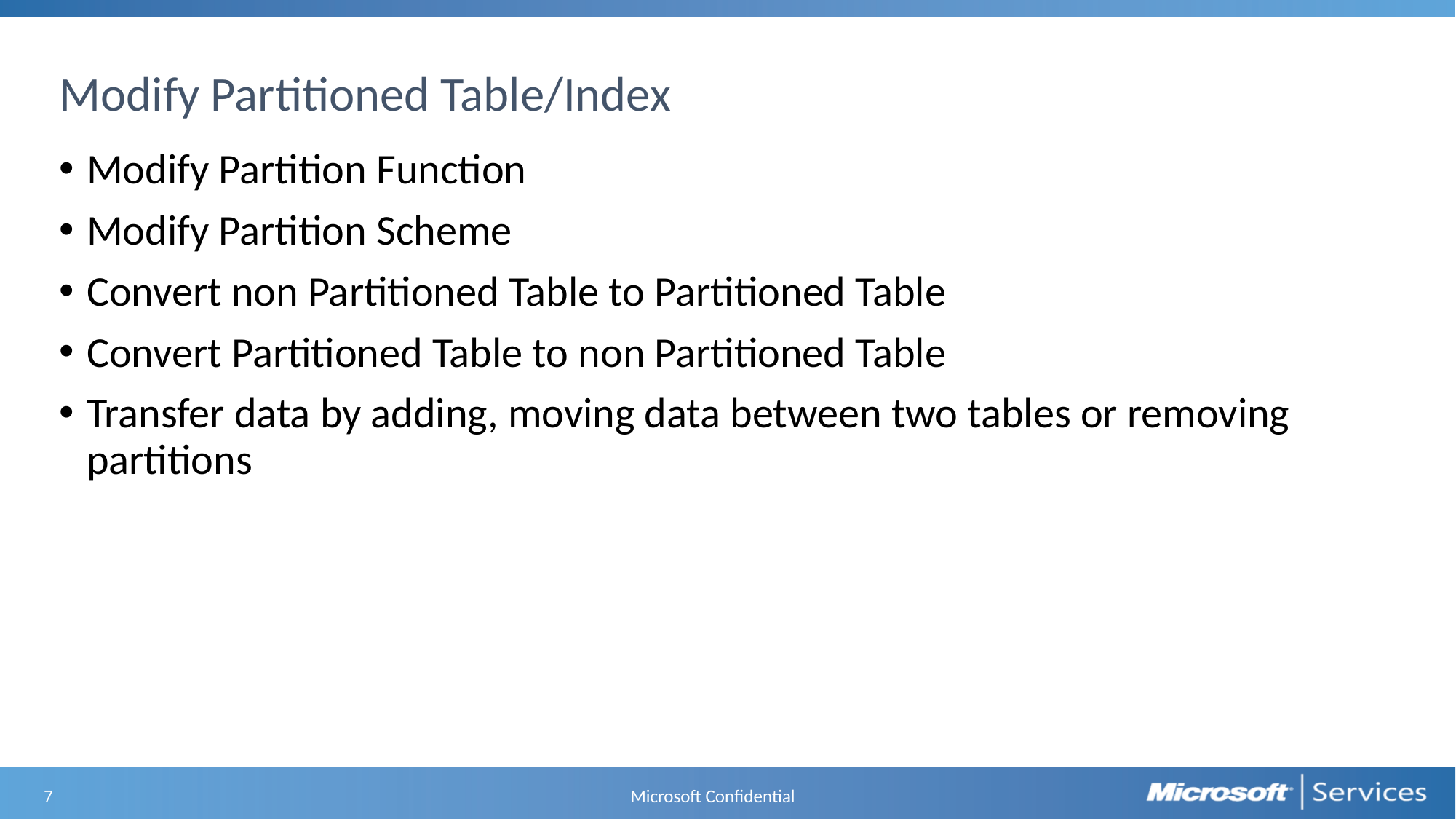

# Modify Partitioned Table/Index
Modify Partition Function
Modify Partition Scheme
Convert non Partitioned Table to Partitioned Table
Convert Partitioned Table to non Partitioned Table
Transfer data by adding, moving data between two tables or removing partitions

Microsoft Confidential
7